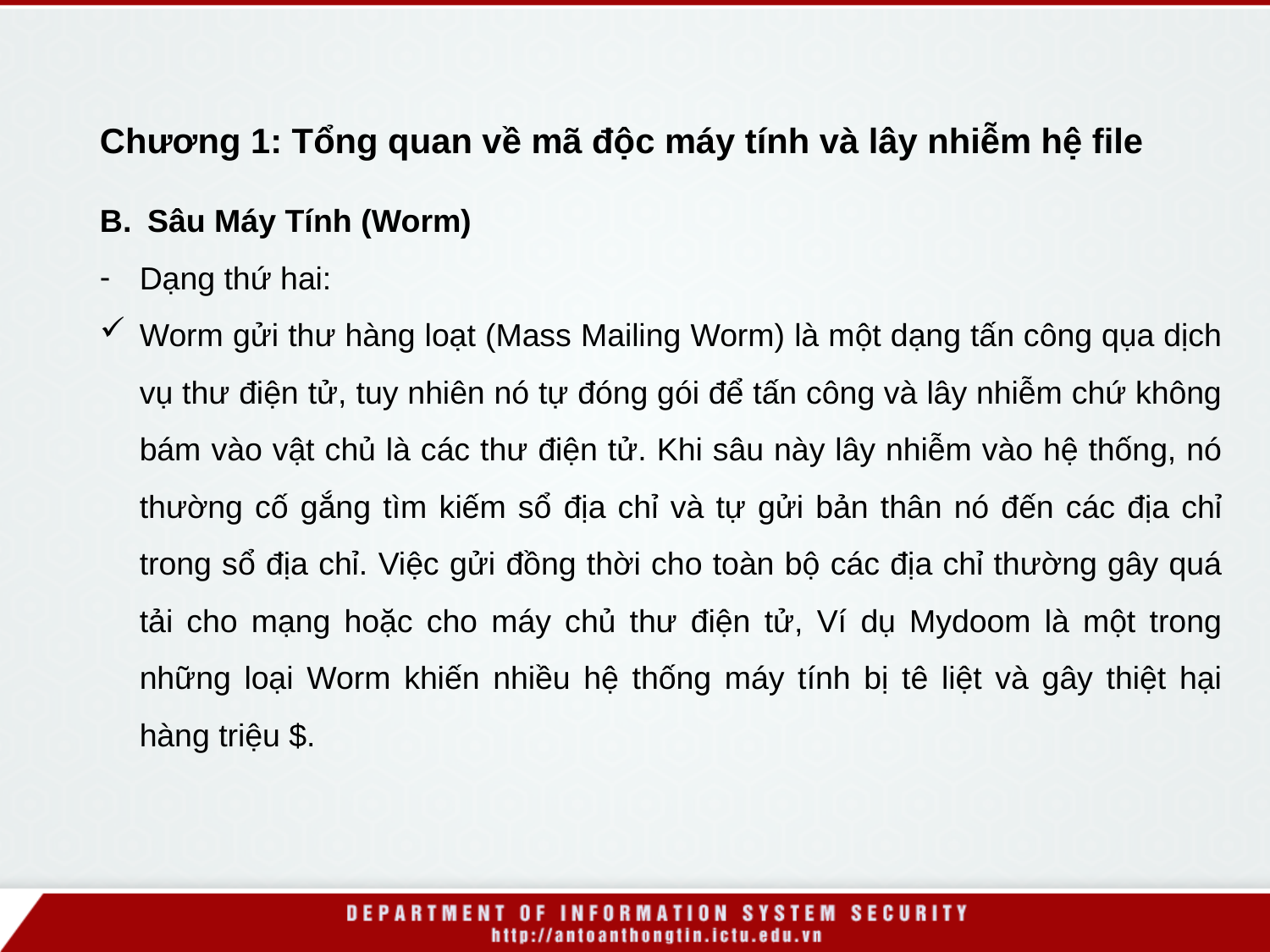

Chương 1: Tổng quan về mã độc máy tính và lây nhiễm hệ file
Sâu Máy Tính (Worm)
Dạng thứ hai:
Worm gửi thư hàng loạt (Mass Mailing Worm) là một dạng tấn công qụa dịch vụ thư điện tử, tuy nhiên nó tự đóng gói để tấn công và lây nhiễm chứ không bám vào vật chủ là các thư điện tử. Khi sâu này lây nhiễm vào hệ thống, nó thường cố gắng tìm kiếm sổ địa chỉ và tự gửi bản thân nó đến các địa chỉ trong sổ địa chỉ. Việc gửi đồng thời cho toàn bộ các địa chỉ thường gây quá tải cho mạng hoặc cho máy chủ thư điện tử, Ví dụ Mydoom là một trong những loại Worm khiến nhiều hệ thống máy tính bị tê liệt và gây thiệt hại hàng triệu $.